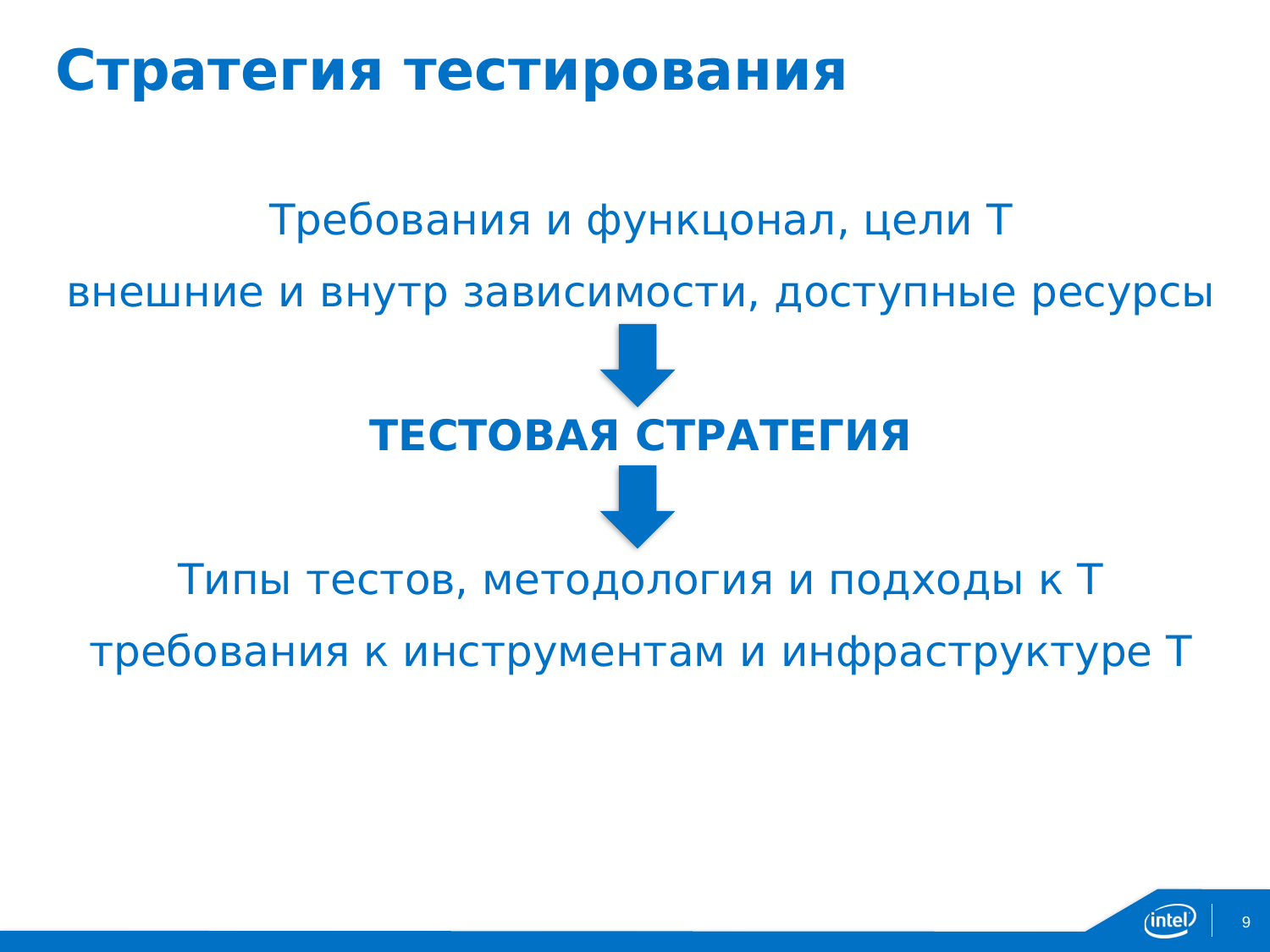

# Стратегия тестирования

Требования и функцонал, цели Т
внешние и внутр зависимости, доступные ресурсы

ТЕСТОВАЯ СТРАТЕГИЯ

Типы тестов, методология и подходы к Т
требования к инструментам и инфраструктуре Т

9